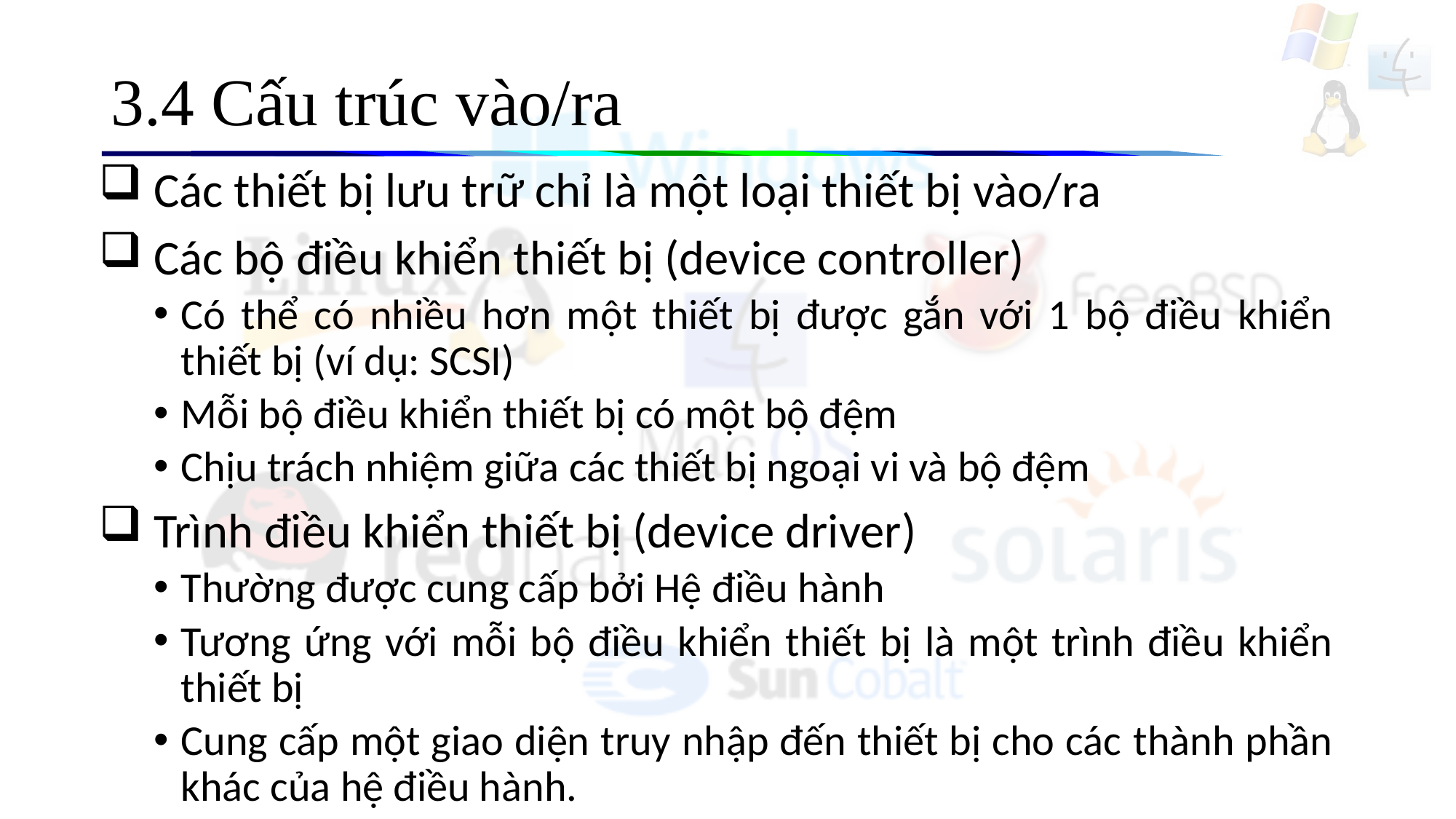

# 3.4 Cấu trúc vào/ra
 Các thiết bị lưu trữ chỉ là một loại thiết bị vào/ra
 Các bộ điều khiển thiết bị (device controller)
Có thể có nhiều hơn một thiết bị được gắn với 1 bộ điều khiển thiết bị (ví dụ: SCSI)
Mỗi bộ điều khiển thiết bị có một bộ đệm
Chịu trách nhiệm giữa các thiết bị ngoại vi và bộ đệm
 Trình điều khiển thiết bị (device driver)
Thường được cung cấp bởi Hệ điều hành
Tương ứng với mỗi bộ điều khiển thiết bị là một trình điều khiển thiết bị
Cung cấp một giao diện truy nhập đến thiết bị cho các thành phần khác của hệ điều hành.